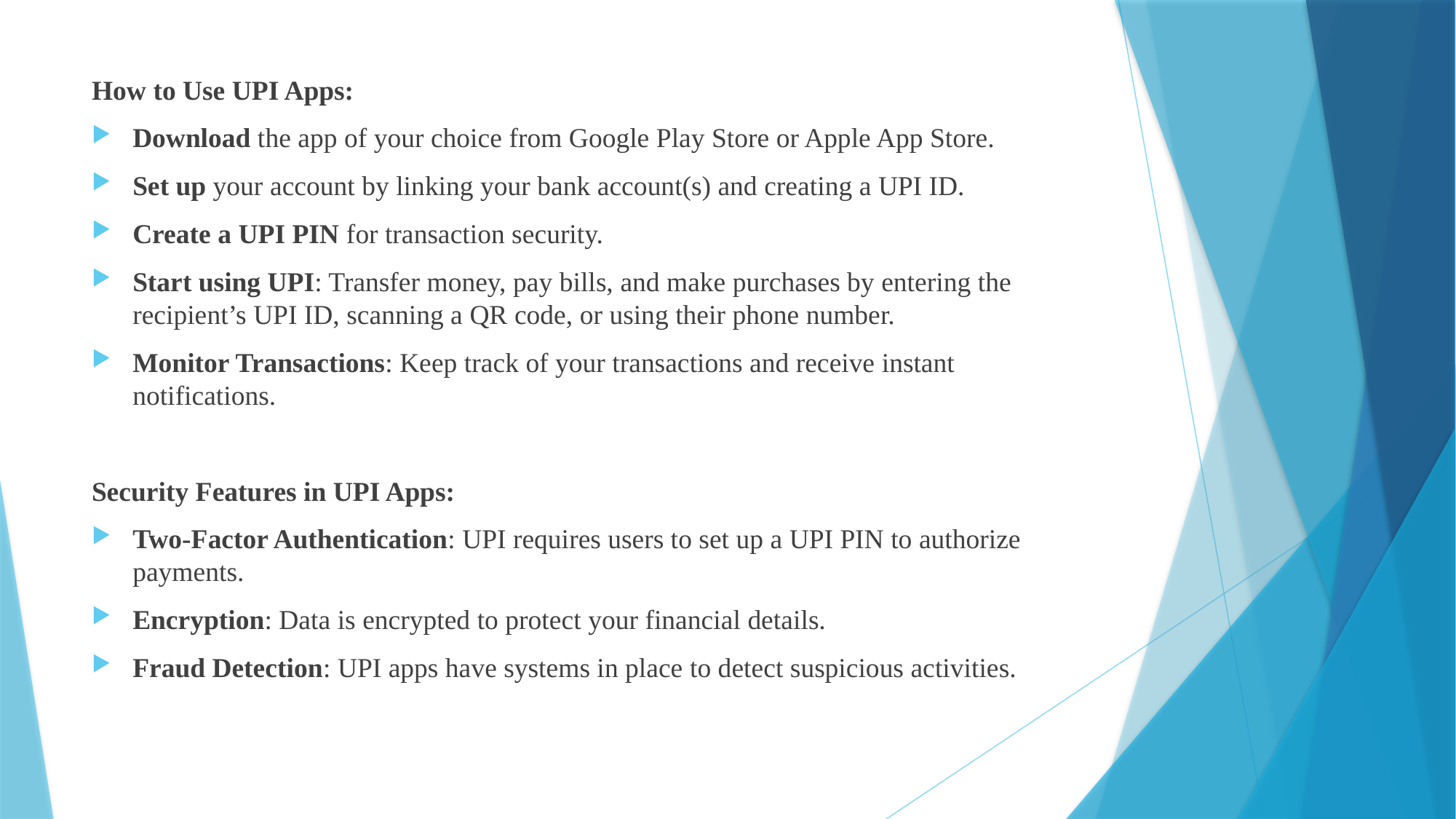

How to Use UPI Apps:
Download the app of your choice from Google Play Store or Apple App Store.
Set up your account by linking your bank account(s) and creating a UPI ID.
Create a UPI PIN for transaction security.
Start using UPI: Transfer money, pay bills, and make purchases by entering the recipient’s UPI ID, scanning a QR code, or using their phone number.
Monitor Transactions: Keep track of your transactions and receive instant notifications.

Security Features in UPI Apps:
Two-Factor Authentication: UPI requires users to set up a UPI PIN to authorize payments.
Encryption: Data is encrypted to protect your financial details.
Fraud Detection: UPI apps have systems in place to detect suspicious activities.